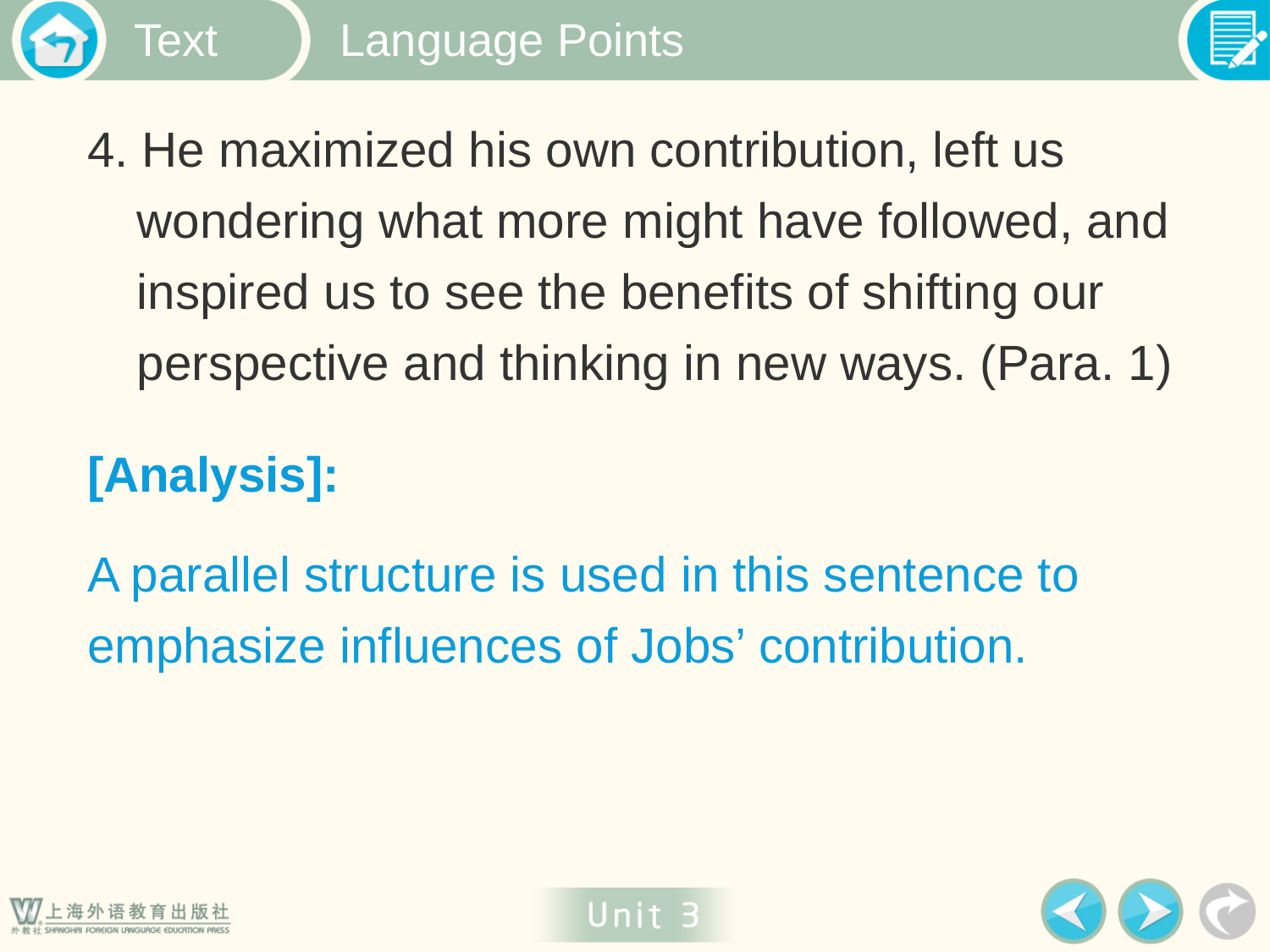

Language Points
4. He maximized his own contribution, left us wondering what more might have followed, and inspired us to see the benefits of shifting our perspective and thinking in new ways. (Para. 1)

[Analysis]:
A parallel structure is used in this sentence to emphasize influences of Jobs’ contribution.